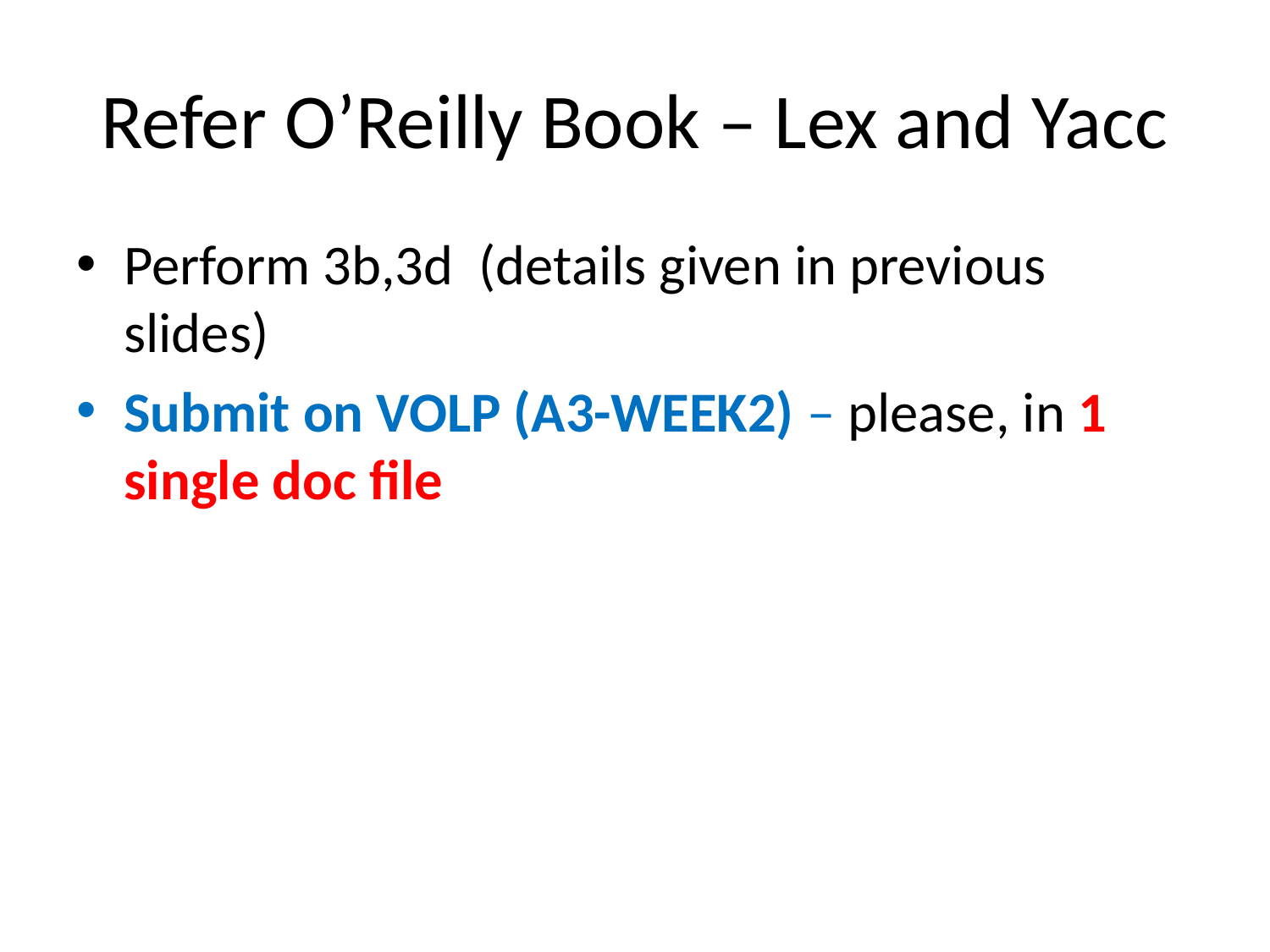

# Refer O’Reilly Book – Lex and Yacc
Perform 3b,3d  (details given in previous slides)
Submit on VOLP (A3-WEEK2) – please, in 1 single doc file